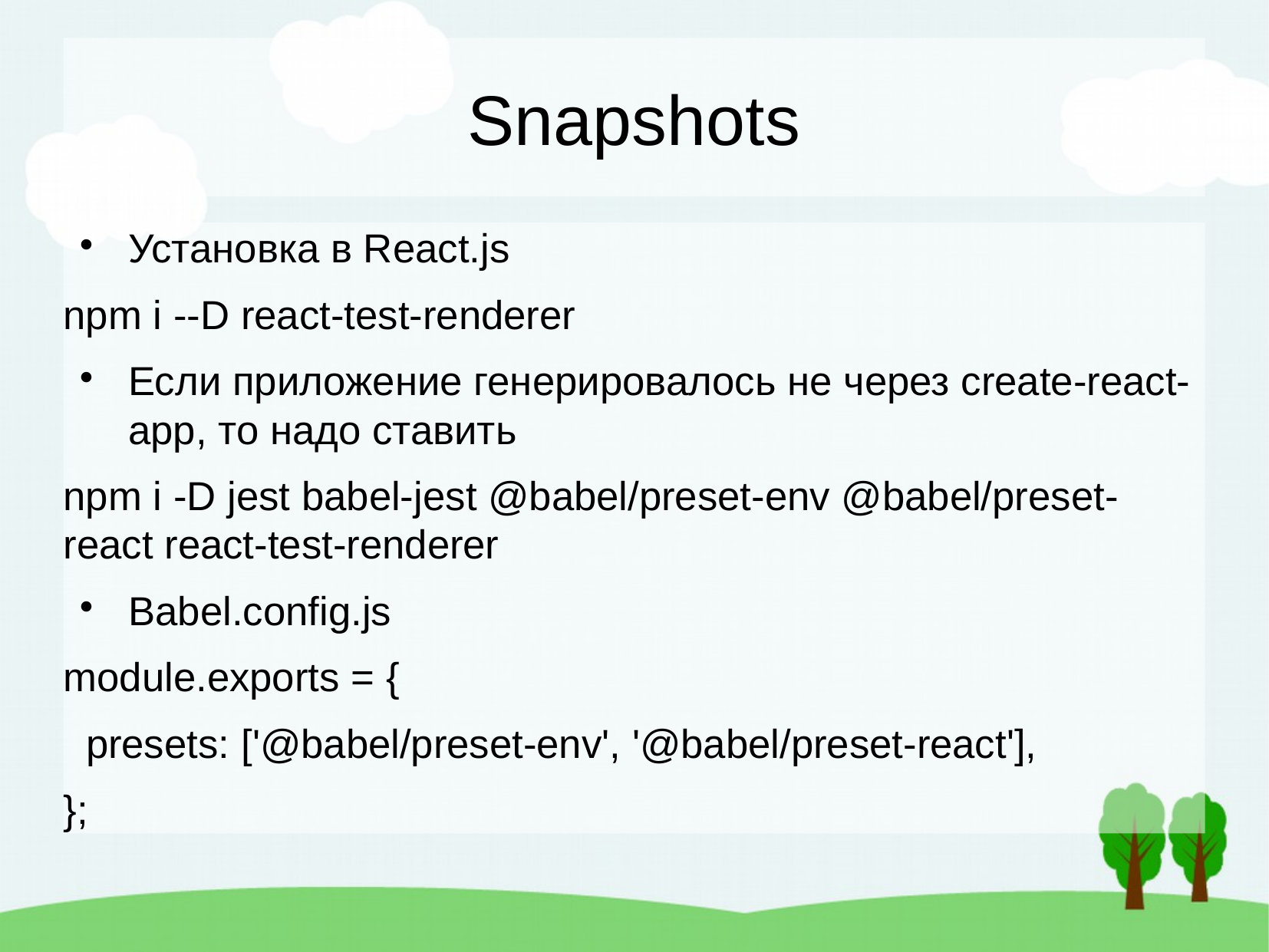

Snapshots
Установка в React.js
npm i --D react-test-renderer
Если приложение генерировалось не через create-react-app, то надо ставить
npm i -D jest babel-jest @babel/preset-env @babel/preset-react react-test-renderer
Babel.config.js
module.exports = {
  presets: ['@babel/preset-env', '@babel/preset-react'],
};